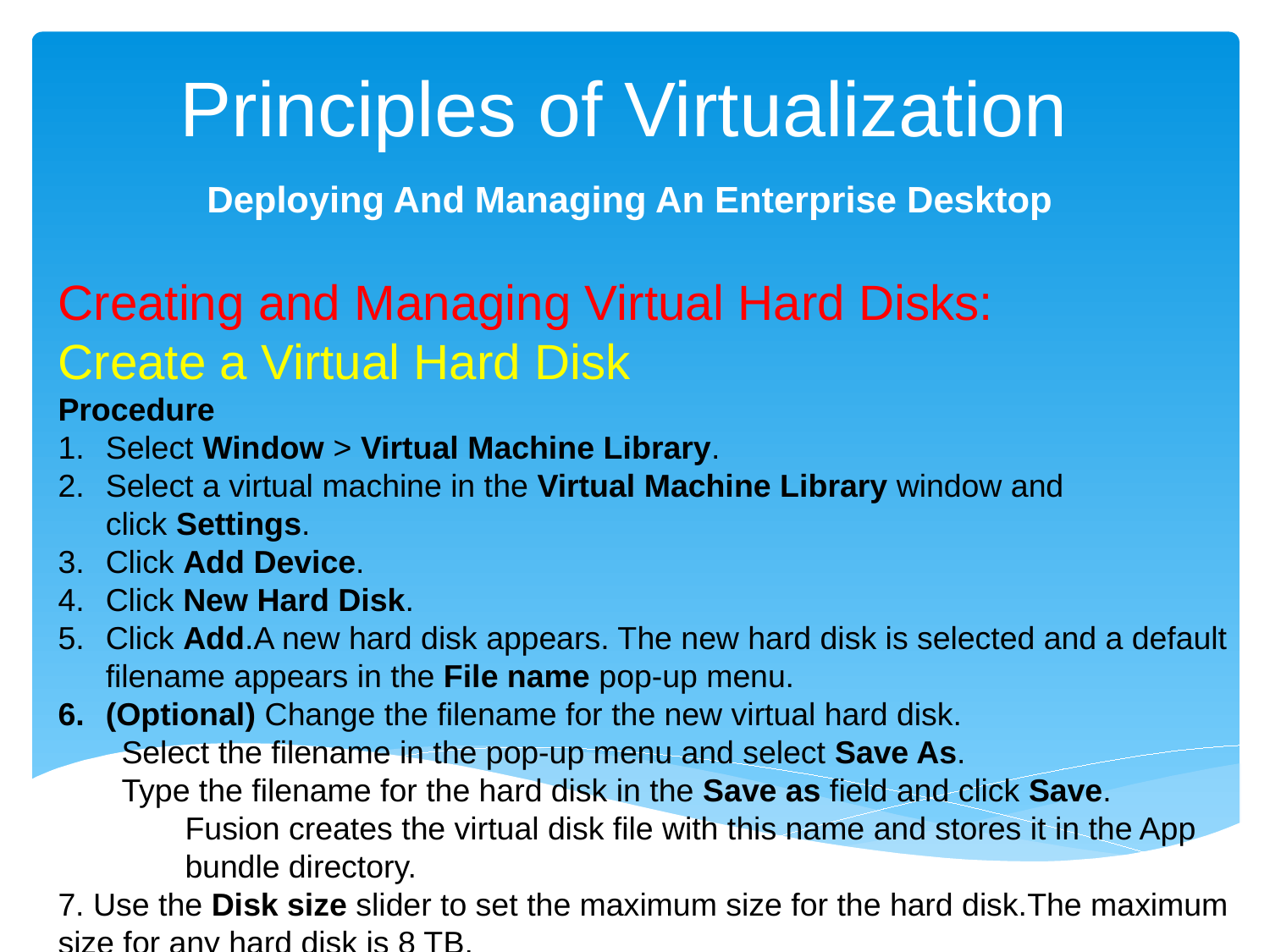

# Principles of Virtualization
Deploying And Managing An Enterprise Desktop
Creating and Managing Virtual Hard Disks:
Create a Virtual Hard Disk
Procedure
Select Window > Virtual Machine Library.
Select a virtual machine in the Virtual Machine Library window and click Settings.
Click Add Device.
Click New Hard Disk.
Click Add.A new hard disk appears. The new hard disk is selected and a default filename appears in the File name pop-up menu.
(Optional) Change the filename for the new virtual hard disk.
Select the filename in the pop-up menu and select Save As.
Type the filename for the hard disk in the Save as field and click Save.
	Fusion creates the virtual disk file with this name and stores it in the App 	bundle directory.
7. Use the Disk size slider to set the maximum size for the hard disk.The maximum size for any hard disk is 8 TB.